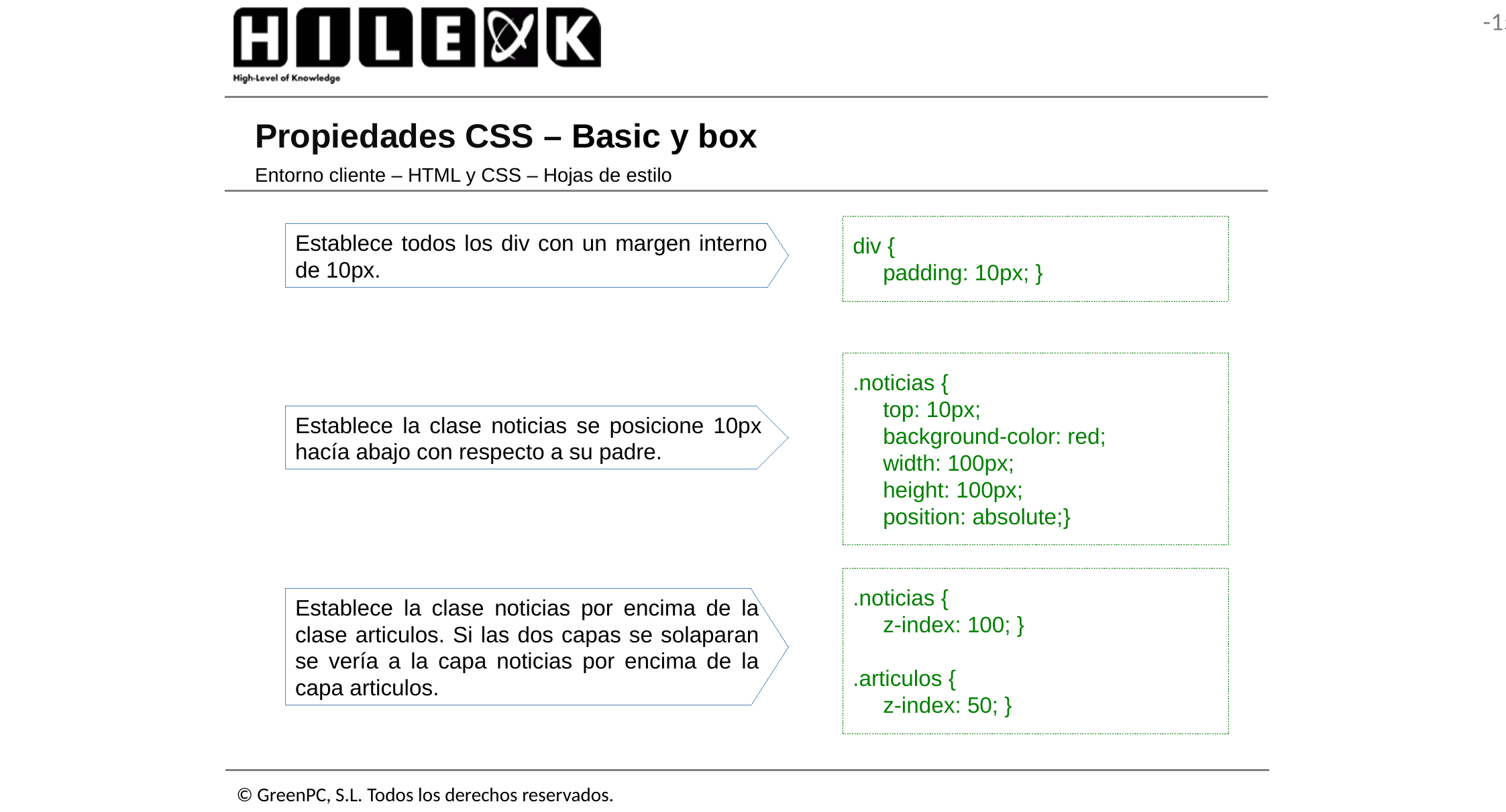

# Propiedades CSS – Basic y box
Entorno cliente – HTML y CSS – Hojas de estilo
div {
	padding: 10px; }
Establece todos los div con un margen interno de 10px.
.noticias {
	top: 10px;
	background-color: red;
	width: 100px;
	height: 100px;
	position: absolute;}
Establece la clase noticias se posicione 10px hacía abajo con respecto a su padre.
.noticias {
	z-index: 100; }

.articulos {
	z-index: 50; }
Establece la clase noticias por encima de la clase articulos. Si las dos capas se solaparan se vería a la capa noticias por encima de la capa articulos.